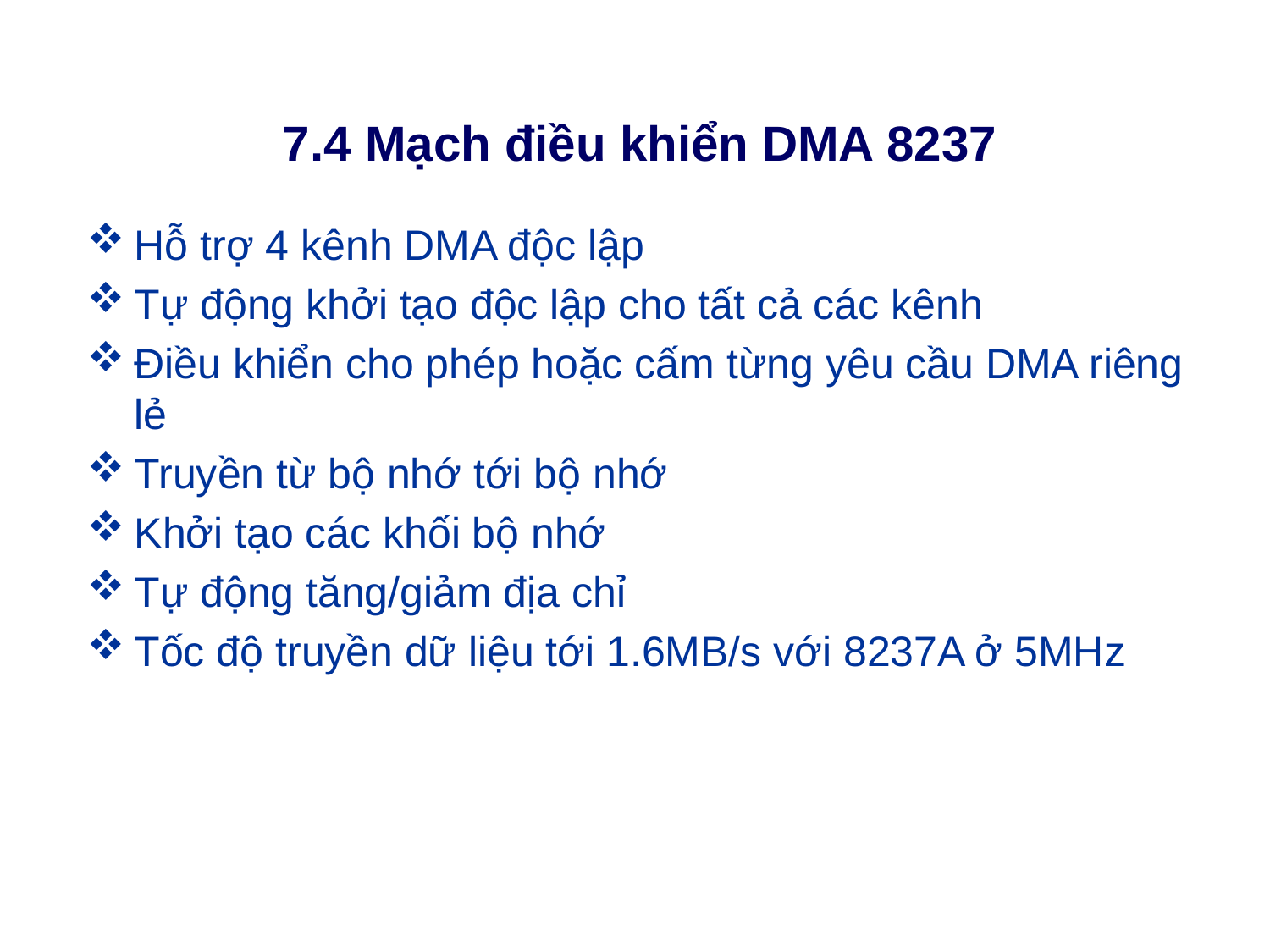

# 7.4 Mạch điều khiển DMA 8237
Hỗ trợ 4 kênh DMA độc lập
Tự động khởi tạo độc lập cho tất cả các kênh
Điều khiển cho phép hoặc cấm từng yêu cầu DMA riêng lẻ
Truyền từ bộ nhớ tới bộ nhớ
Khởi tạo các khối bộ nhớ
Tự động tăng/giảm địa chỉ
Tốc độ truyền dữ liệu tới 1.6MB/s với 8237A ở 5MHz